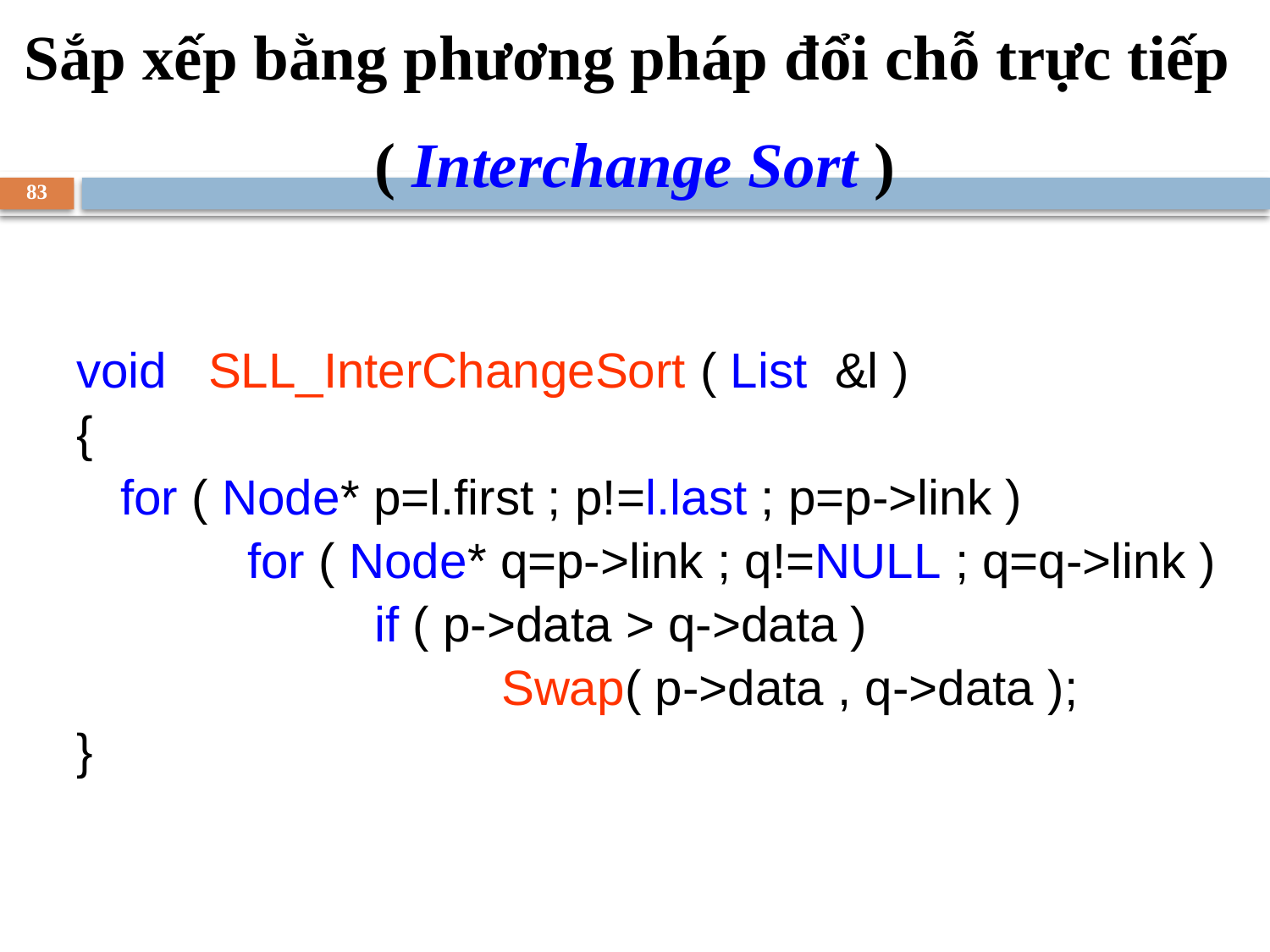

Sắp xếp bằng phương pháp đổi chỗ trực tiếp
( Interchange Sort )
83

void   SLL_InterChangeSort ( List  &l )
{
	for ( Node* p=l.first ; p!=l.last ; p=p->link )
		for ( Node* q=p->link ; q!=NULL ; q=q->link )
			if ( p->data > q->data )
				Swap( p->data , q->data );
}